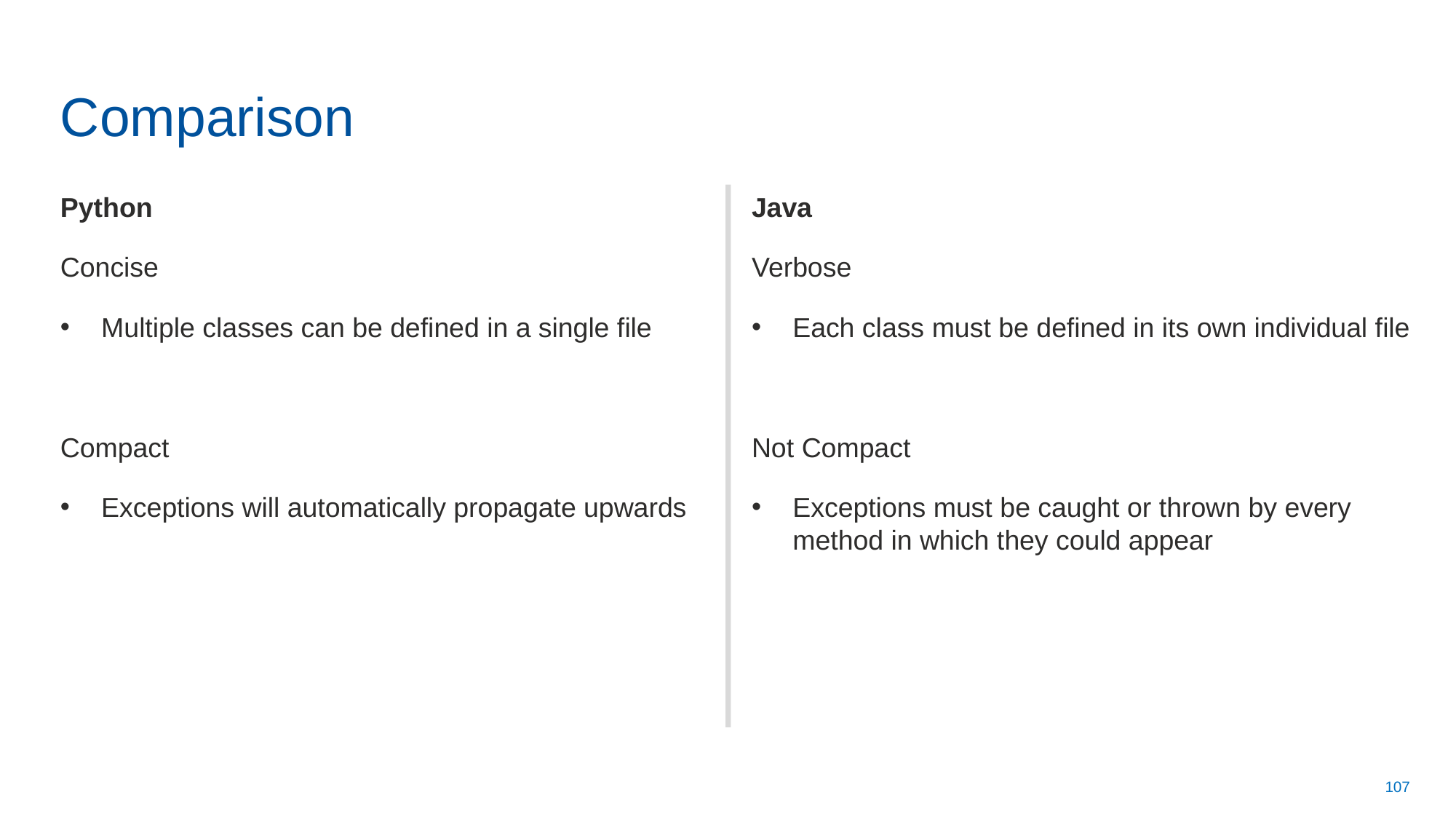

# Comparison
Python
Concise
Multiple classes can be defined in a single file

Compact
Exceptions will automatically propagate upwards

Java
Verbose
Each class must be defined in its own individual file

Not Compact
Exceptions must be caught or thrown by every method in which they could appear